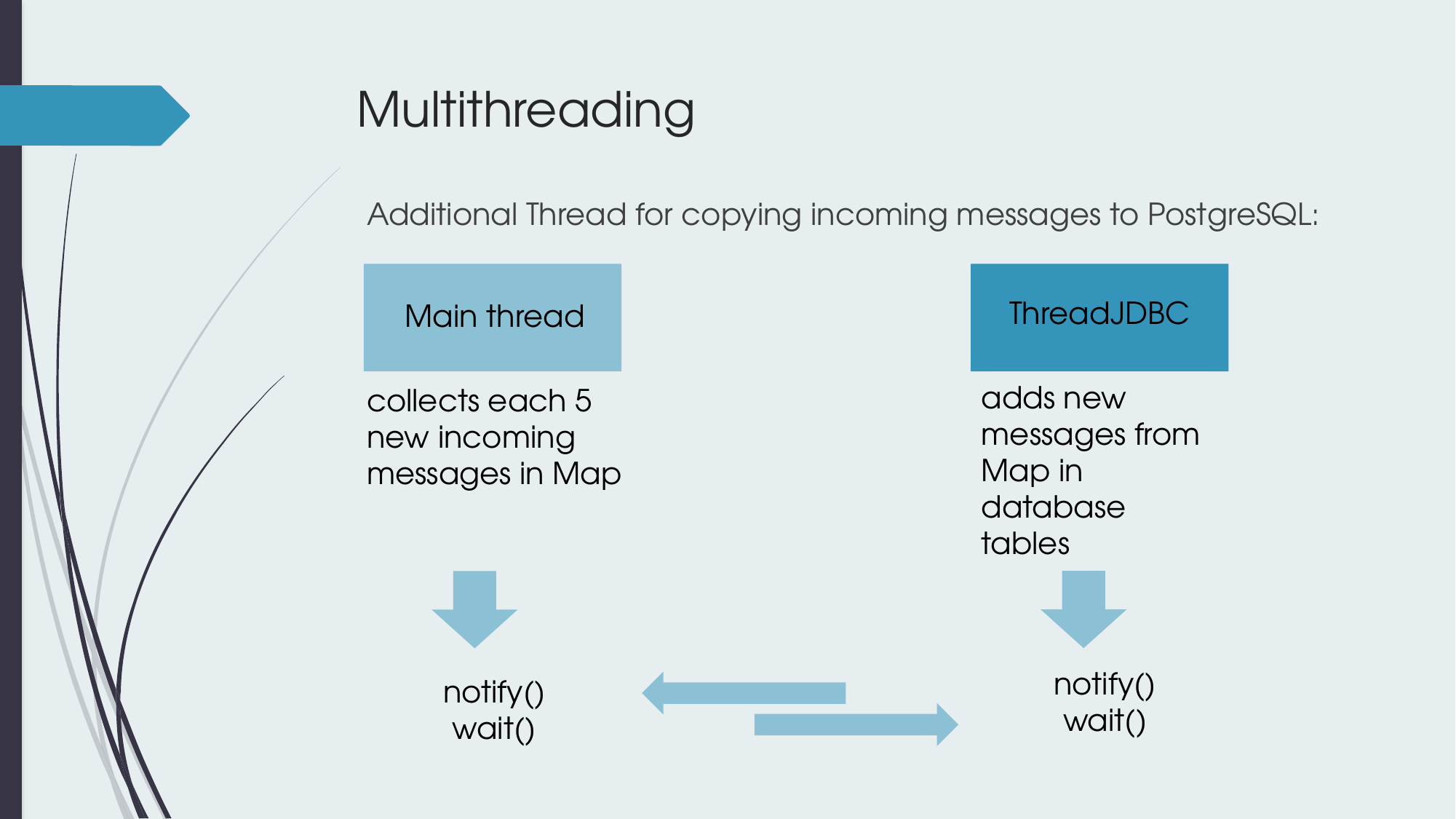

# Multithreading
Additional Thread for copying incoming messages to PostgreSQL:

ThreadJDBC
Main thread
adds new messages from Map in database tables
collects each 5 new incoming messages in Map

notify()
wait()

notify()
wait()